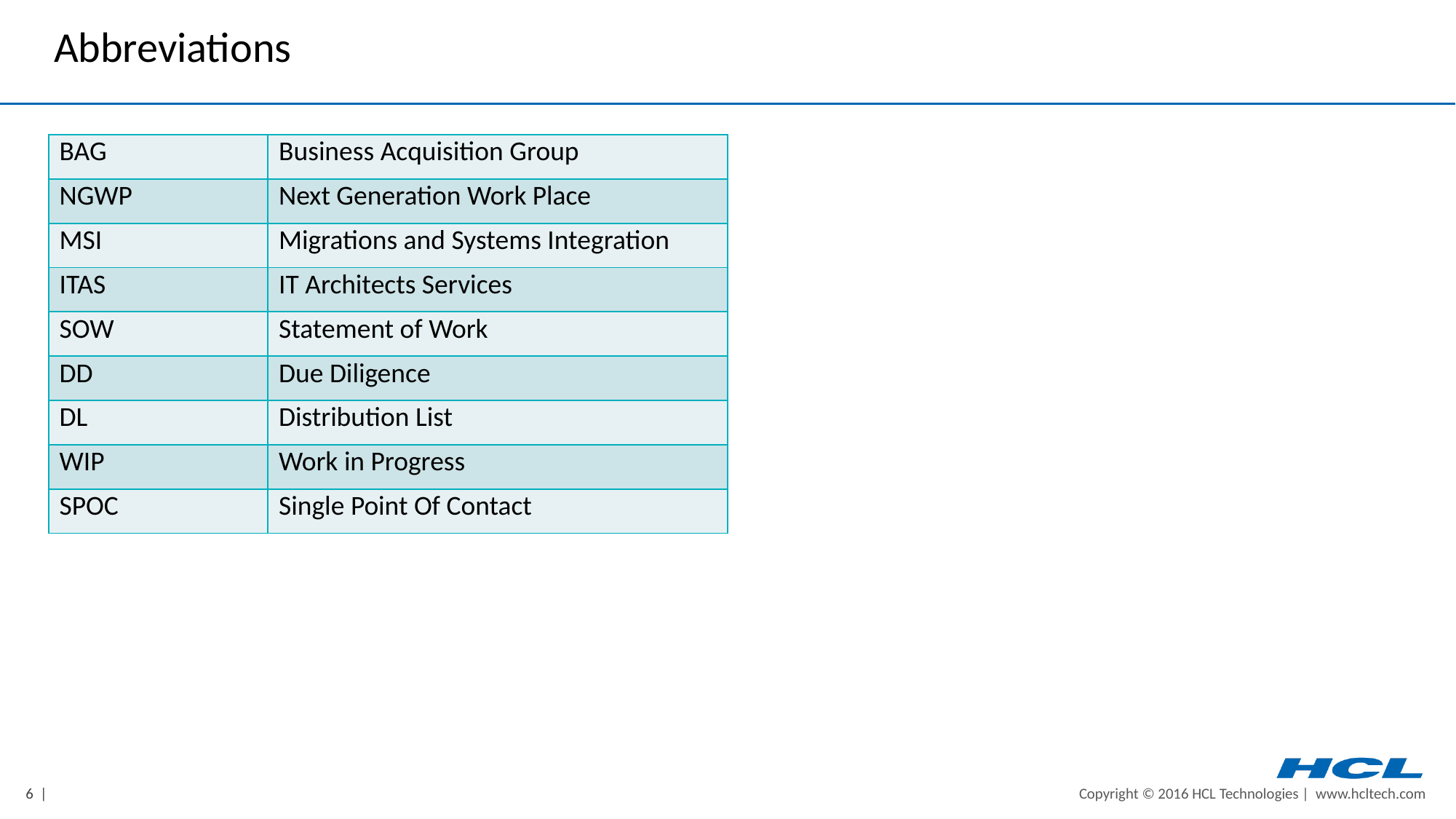

# Abbreviations
| BAG | Business Acquisition Group |
| --- | --- |
| NGWP | Next Generation Work Place |
| MSI | Migrations and Systems Integration |
| ITAS | IT Architects Services |
| SOW | Statement of Work |
| DD | Due Diligence |
| DL | Distribution List |
| WIP | Work in Progress |
| SPOC | Single Point Of Contact |